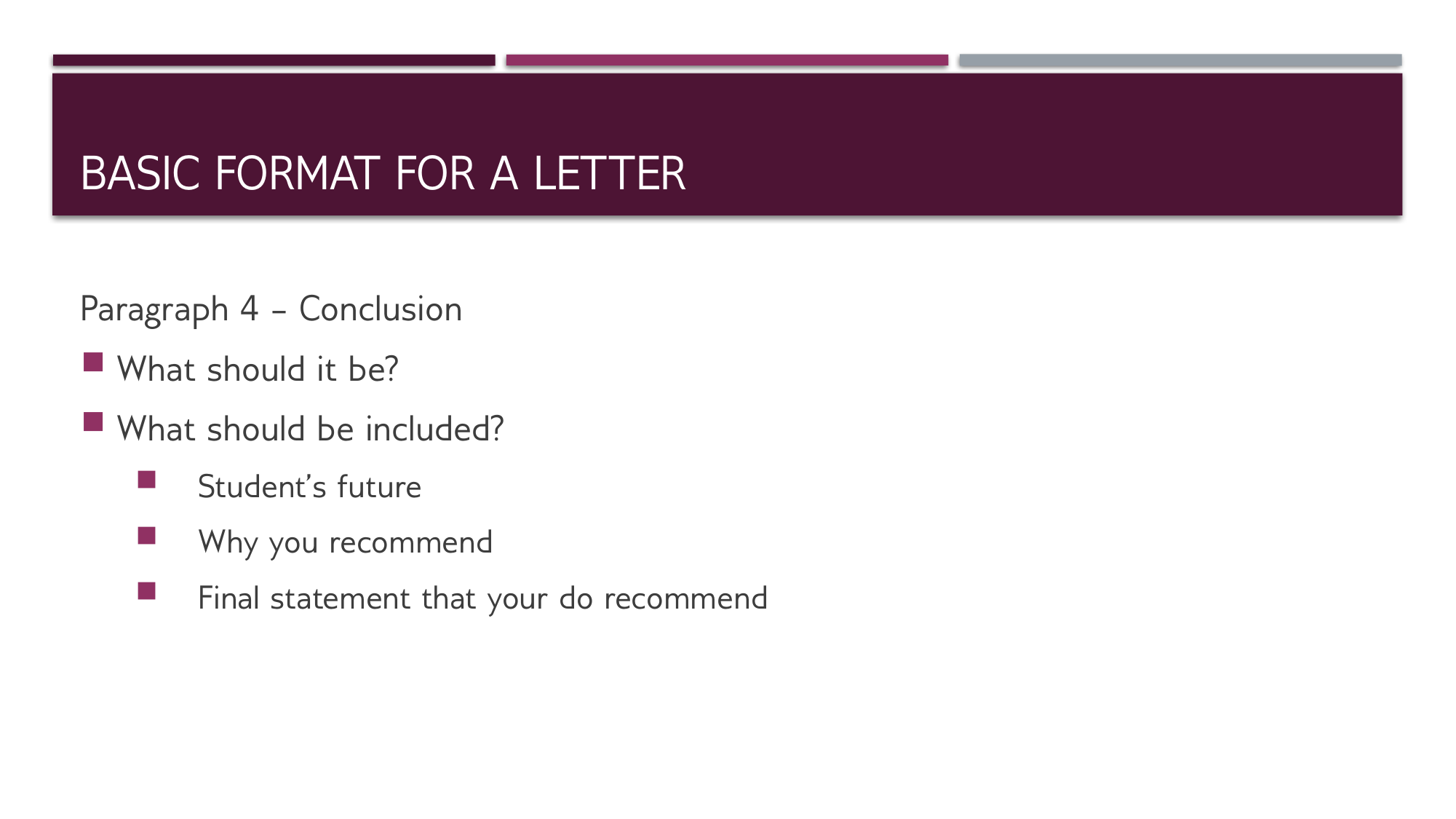

# basic format for a Letter
Paragraph 4 – Conclusion
What should it be?
What should be included?
Student’s future
Why you recommend
Final statement that your do recommend